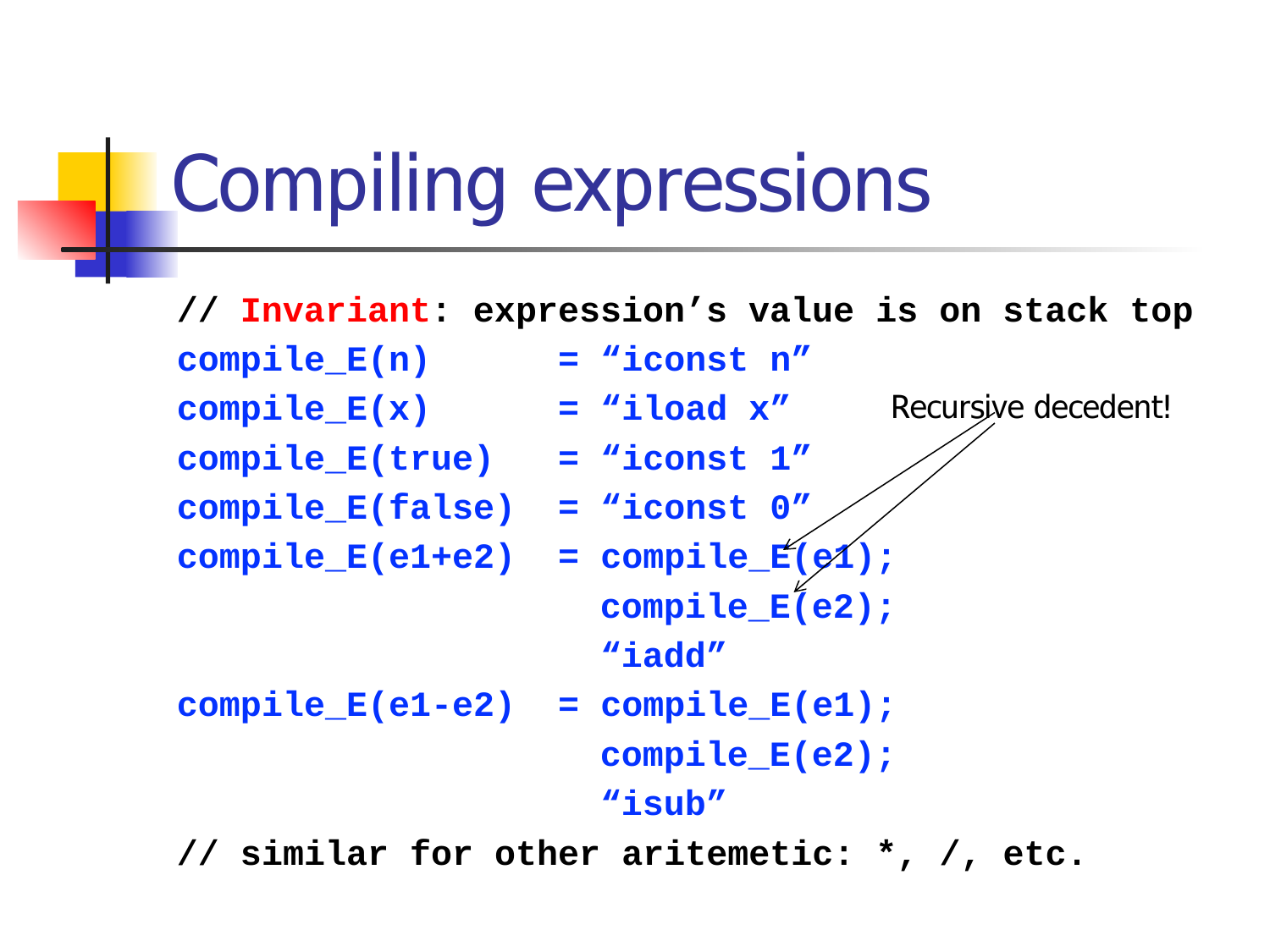

# Compiling expressions
// Invariant: expression’s value is on stack top
compile_E(n)      = “iconst n”
compile_E(x)      = “iload x”
compile_E(true)   = “iconst 1”
compile_E(false)  = “iconst 0”
compile_E(e1+e2)  = compile_E(e1);
                    compile_E(e2);
                    “iadd”
compile_E(e1-e2)  = compile_E(e1);
                    compile_E(e2);
                    “isub”
// similar for other aritemetic: *, /, etc.
Recursive decedent!